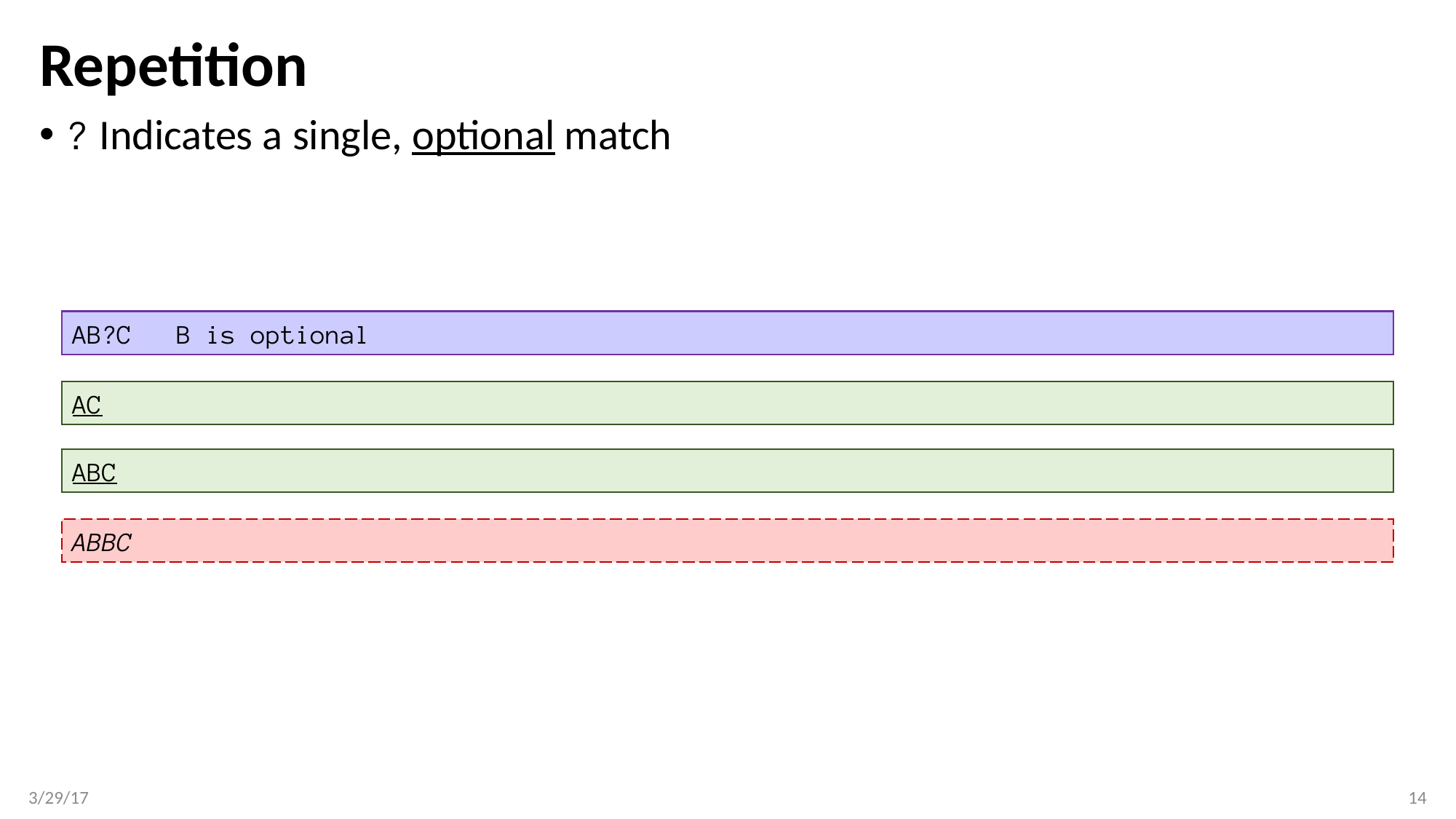

# Repetition
? Indicates a single, optional match

AB?C   B is optional
AC
ABC
ABBC
3/29/17
14